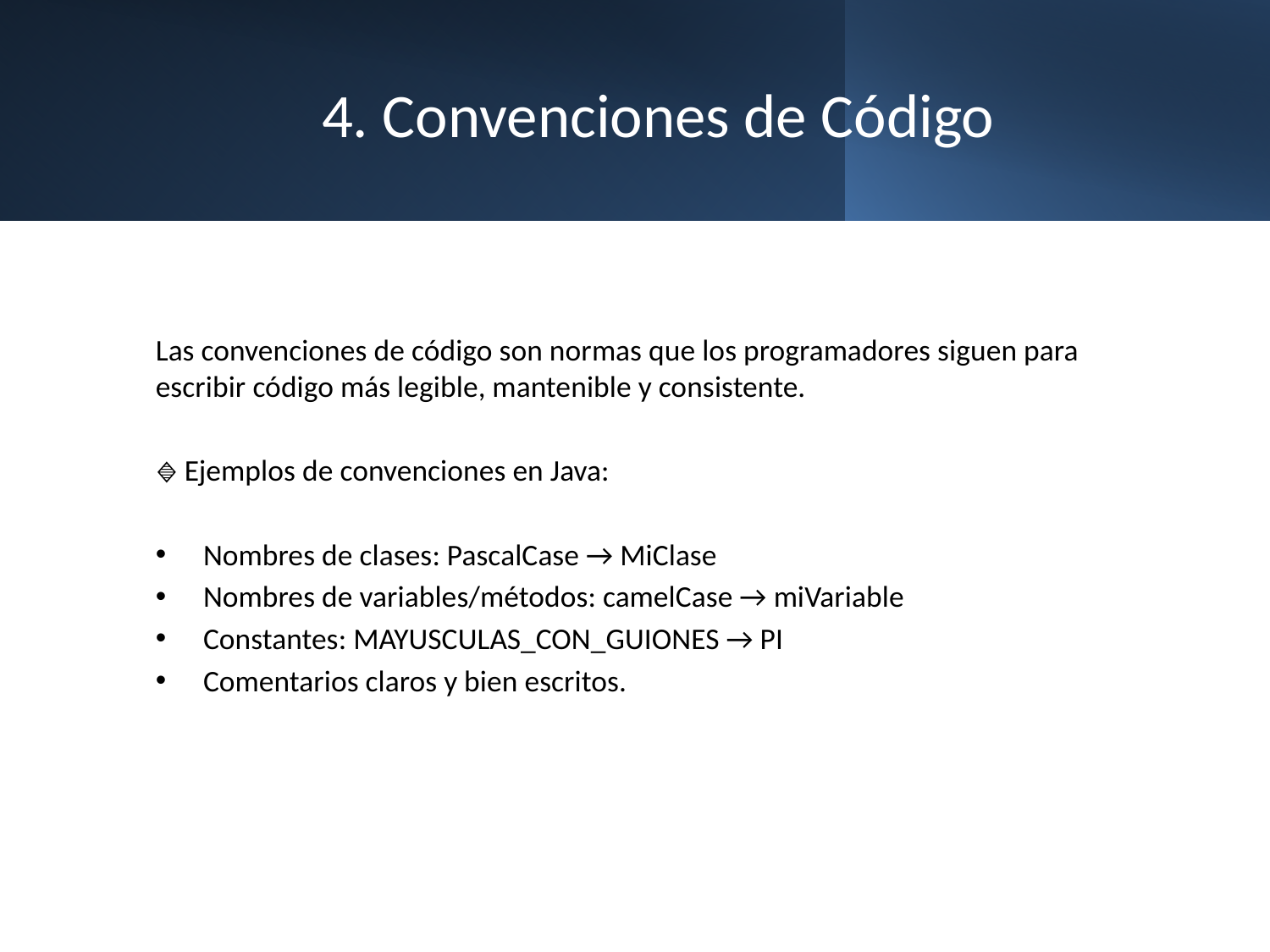

# 4. Convenciones de Código
Las convenciones de código son normas que los programadores siguen para escribir código más legible, mantenible y consistente.

🔹 Ejemplos de convenciones en Java:

Nombres de clases: PascalCase → MiClase
Nombres de variables/métodos: camelCase → miVariable
Constantes: MAYUSCULAS_CON_GUIONES → PI
Comentarios claros y bien escritos.